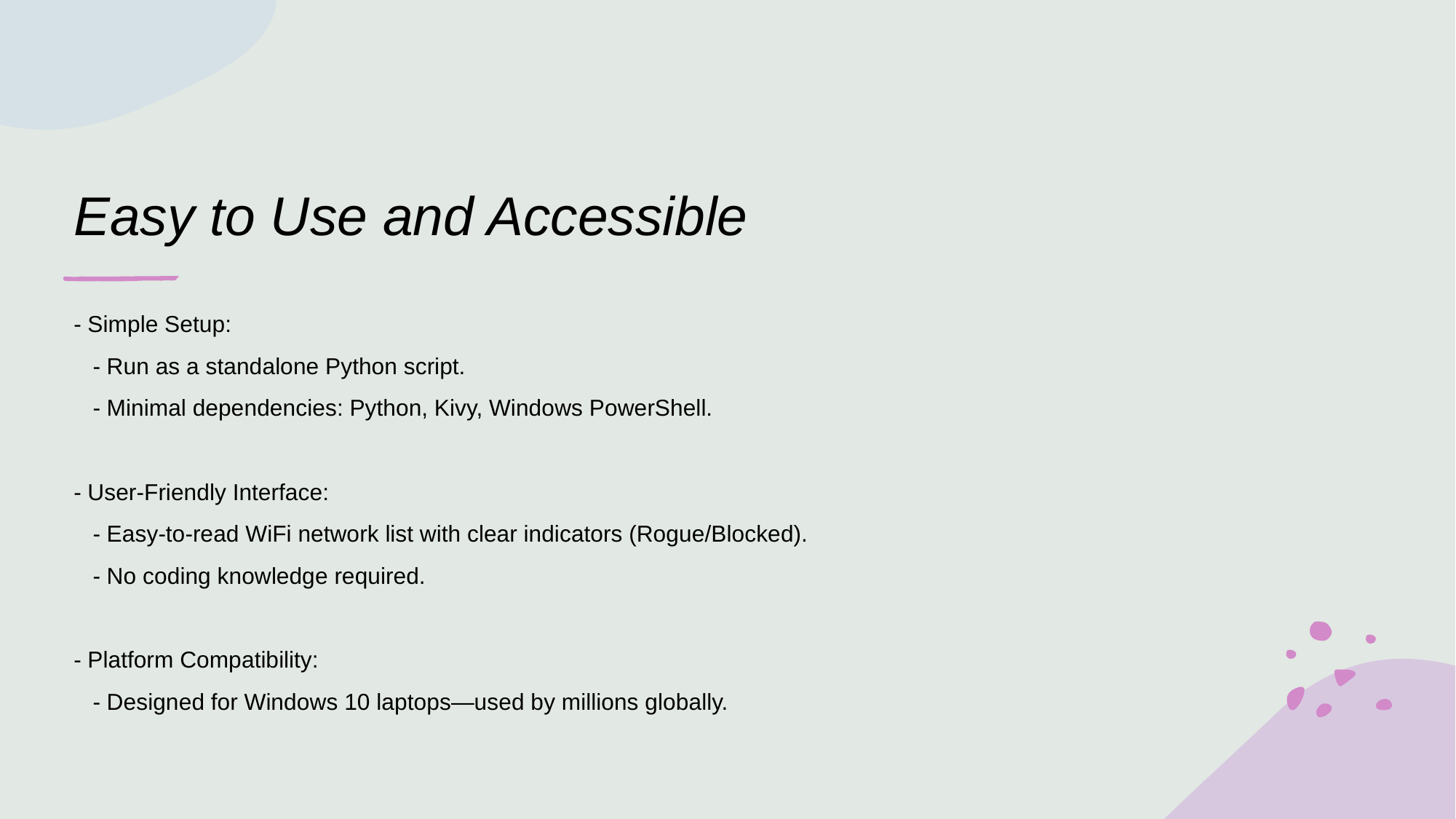

# Easy to Use and Accessible
- Simple Setup:
   - Run as a standalone Python script.
   - Minimal dependencies: Python, Kivy, Windows PowerShell.

- User-Friendly Interface:
   - Easy-to-read WiFi network list with clear indicators (Rogue/Blocked).
   - No coding knowledge required.

- Platform Compatibility:
   - Designed for Windows 10 laptops—used by millions globally.